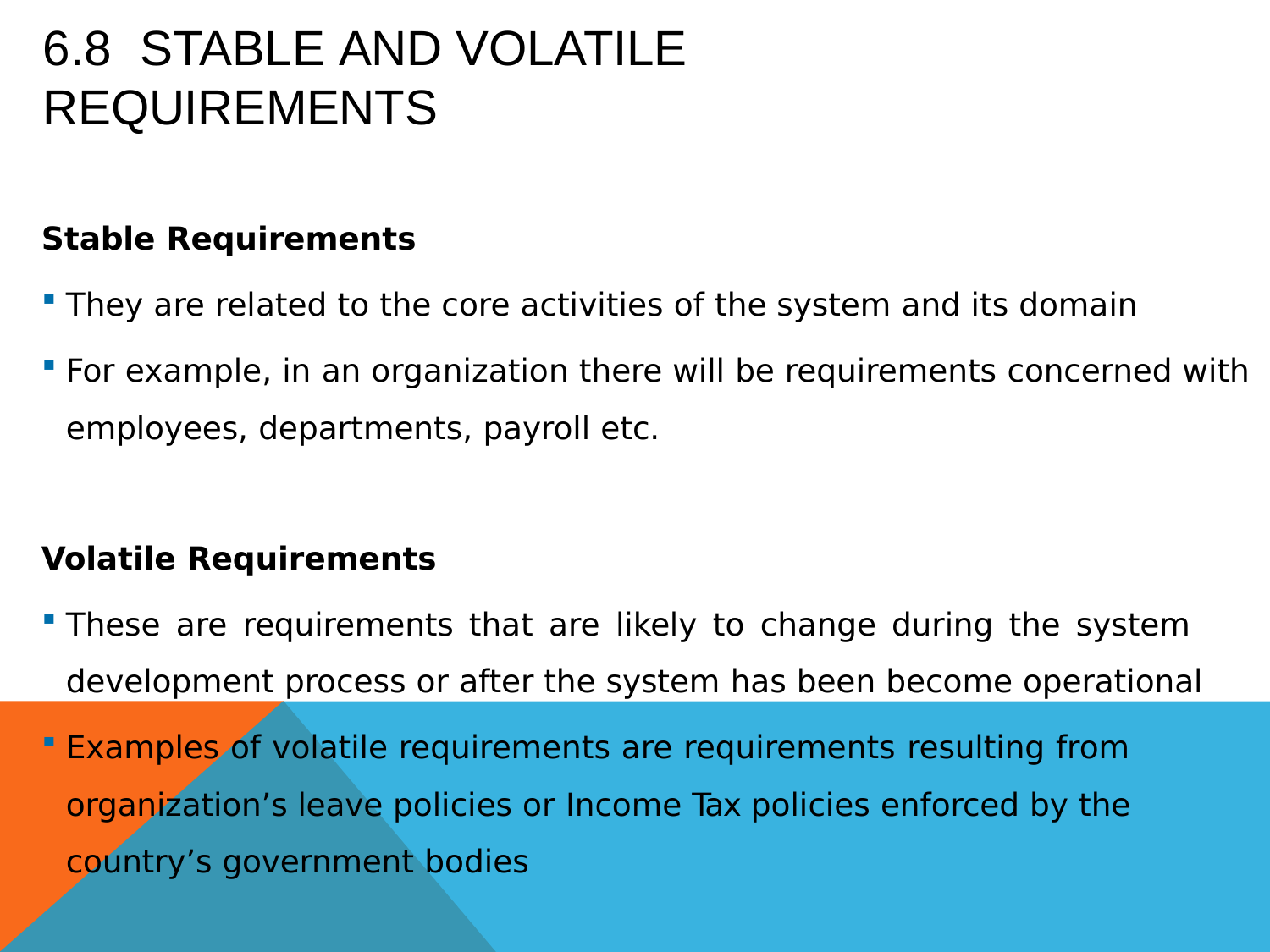

# 6.8	Stable and Volatile Requirements
Stable Requirements
They are related to the core activities of the system and its domain
For example, in an organization there will be requirements concerned with
employees, departments, payroll etc.

Volatile Requirements
These are requirements that are likely to change during the system  development process or after the system has been become operational
Examples of volatile requirements are requirements resulting from  organization’s leave policies or Income Tax policies enforced by the  country’s government bodies